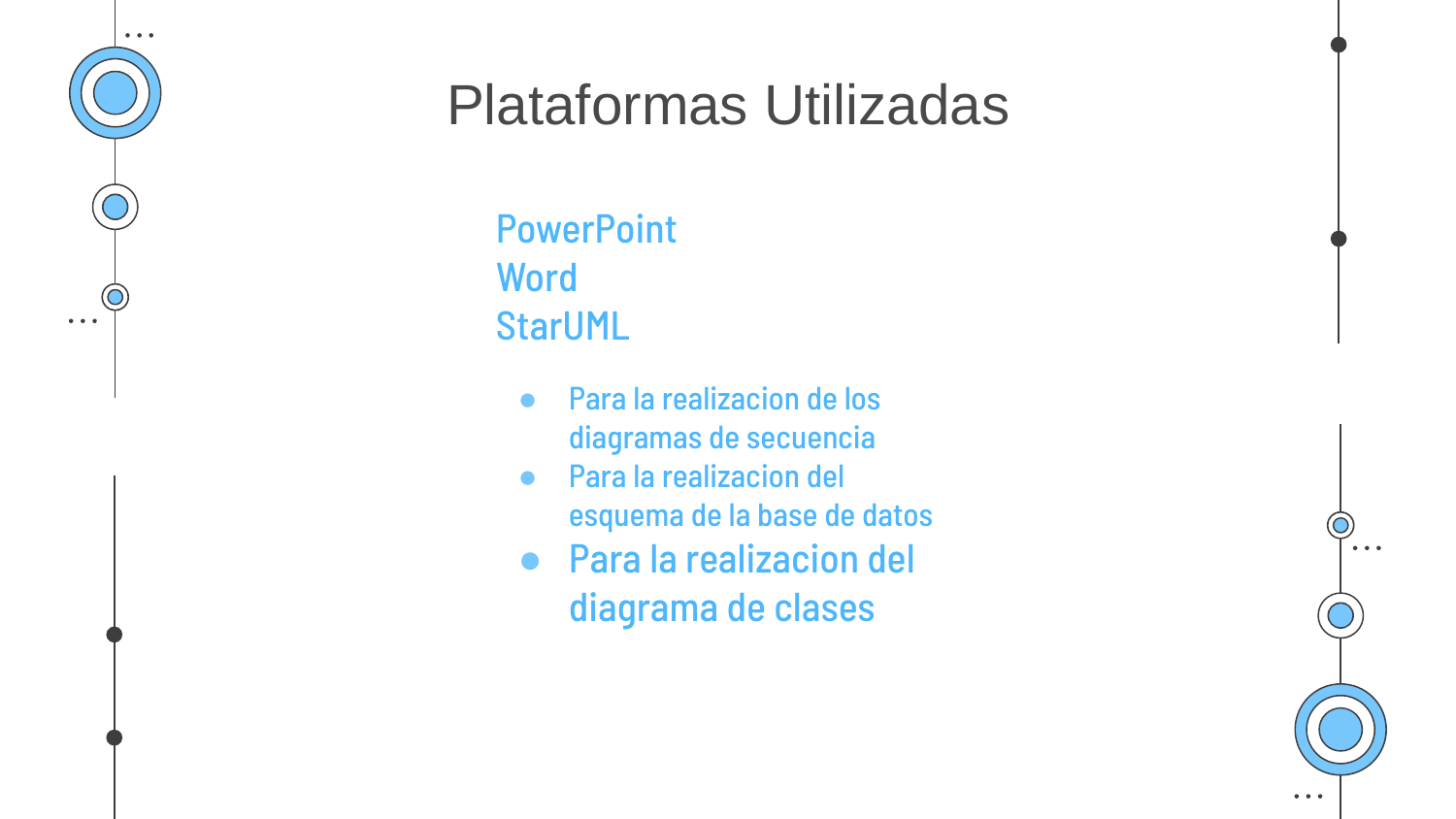

# Plataformas Utilizadas
PowerPoint
Word
StarUML

Para la realizacion de los diagramas de secuencia
Para la realizacion del esquema de la base de datos
Para la realizacion del diagrama de clases